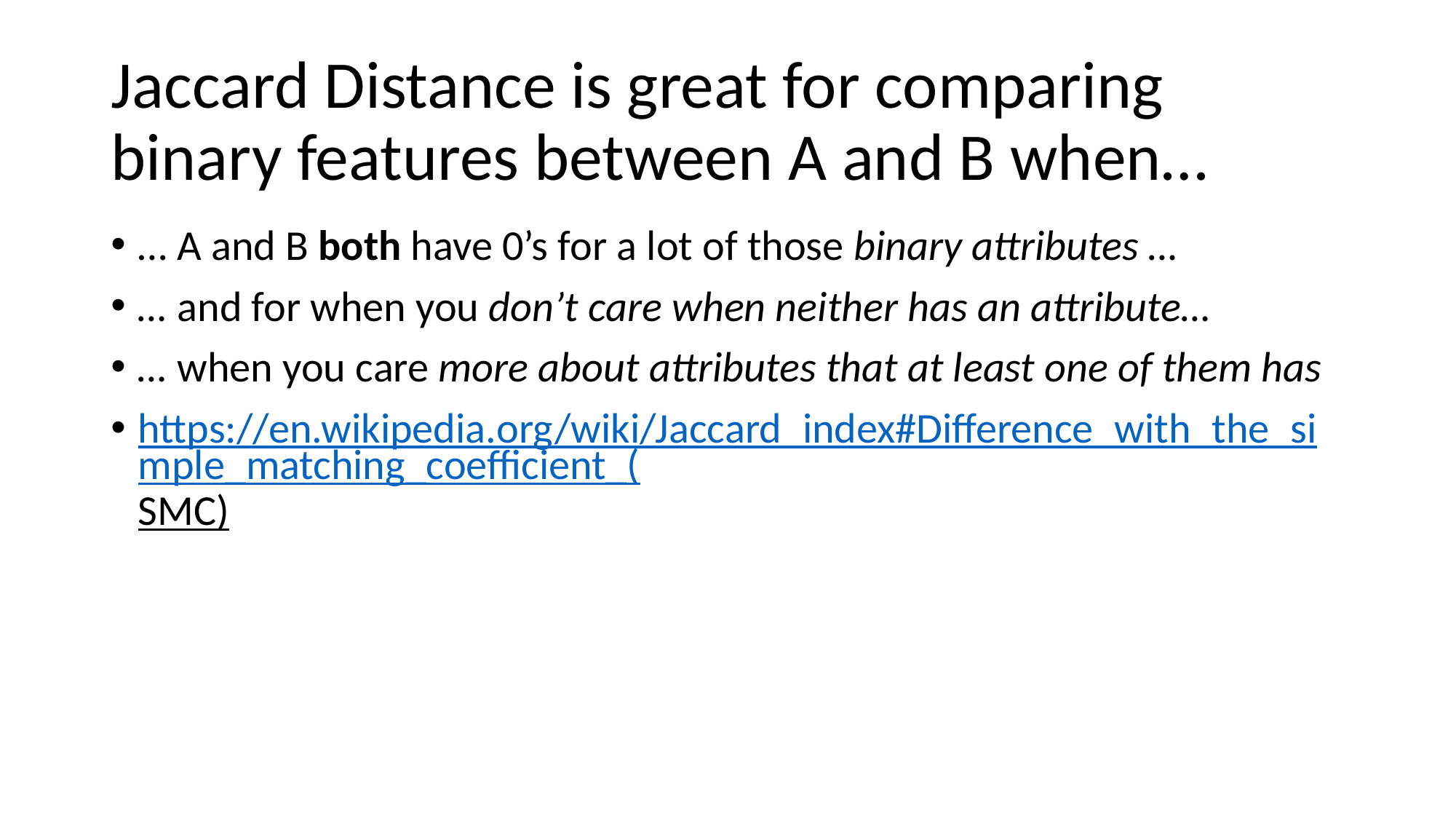

# Jaccard Distance is great for comparing binary features between A and B when…
… A and B both have 0’s for a lot of those binary attributes …
… and for when you don’t care when neither has an attribute…
… when you care more about attributes that at least one of them has
https://en.wikipedia.org/wiki/Jaccard_index#Difference_with_the_simple_matching_coefficient_(SMC)